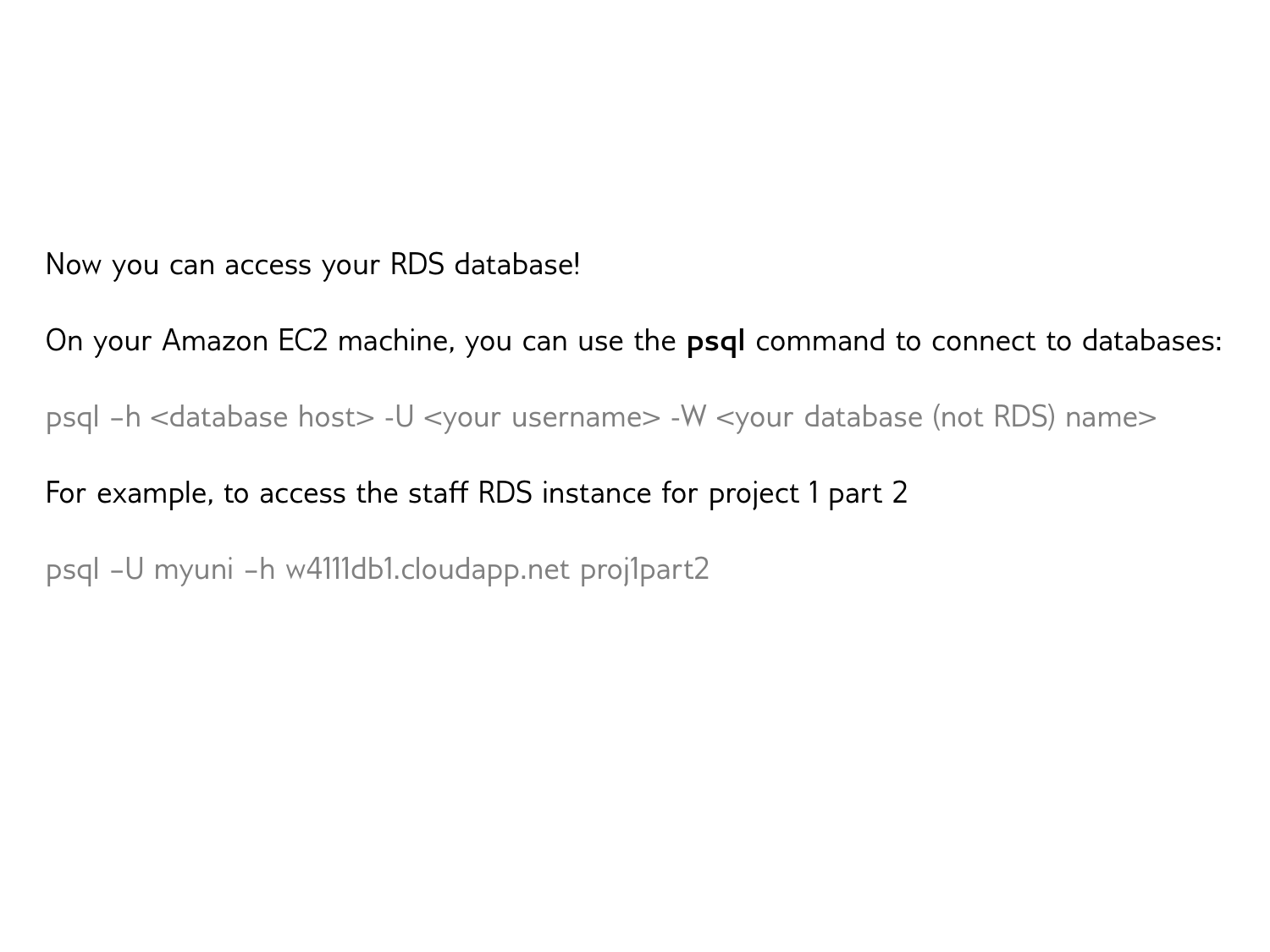

Now you can access your RDS database!

On your Amazon EC2 machine, you can use the psql command to connect to databases:

psql –h <database host> -U <your username> -W <your database (not RDS) name>

For example, to access the staff RDS instance for project 1 part 2

psql –U myuni –h w4111db1.cloudapp.net proj1part2